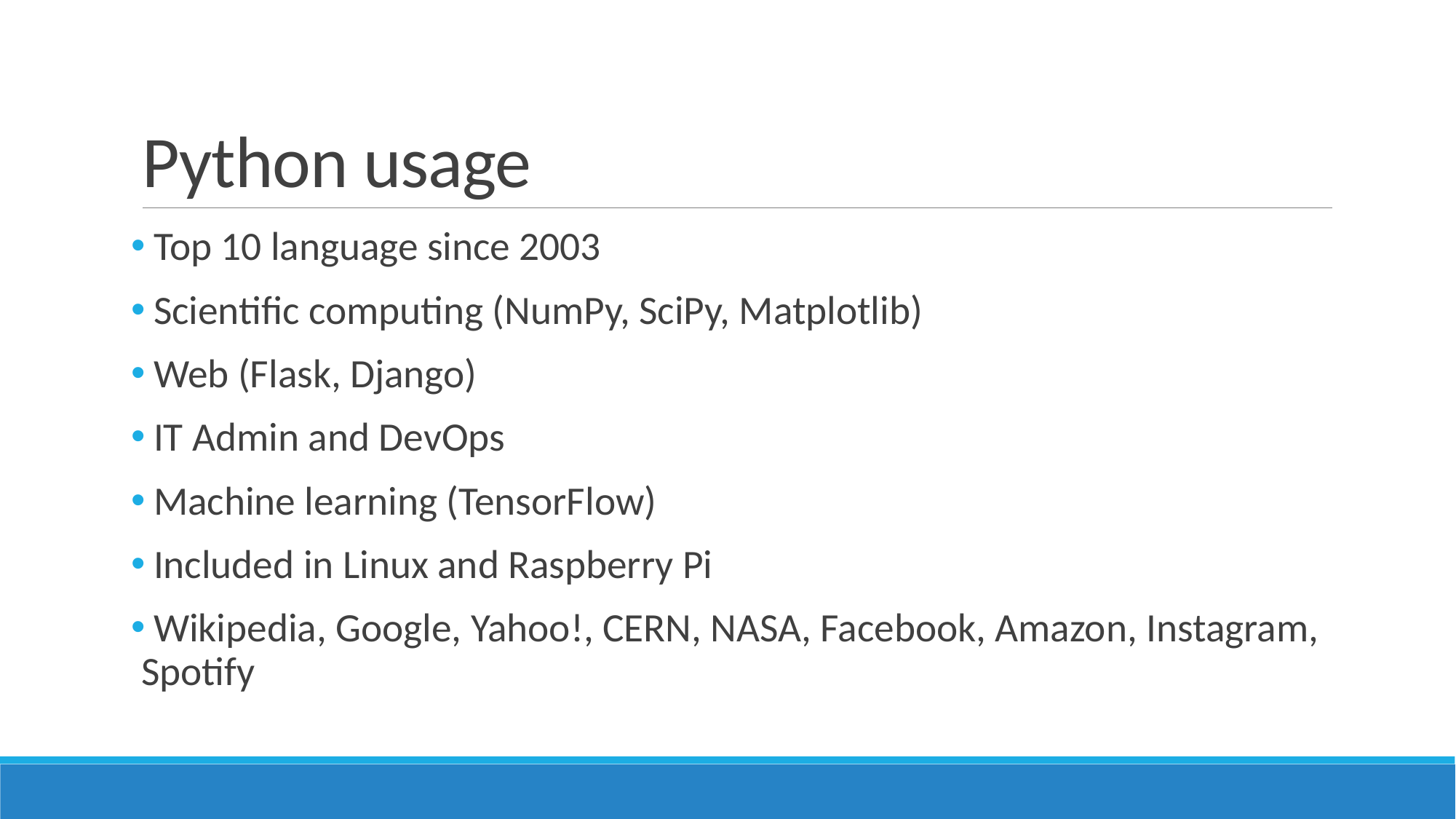

# Python usage
 Top 10 language since 2003
 Scientific computing (NumPy, SciPy, Matplotlib)
 Web (Flask, Django)
 IT Admin and DevOps
 Machine learning (TensorFlow)
 Included in Linux and Raspberry Pi
 Wikipedia, Google, Yahoo!, CERN, NASA, Facebook, Amazon, Instagram, Spotify